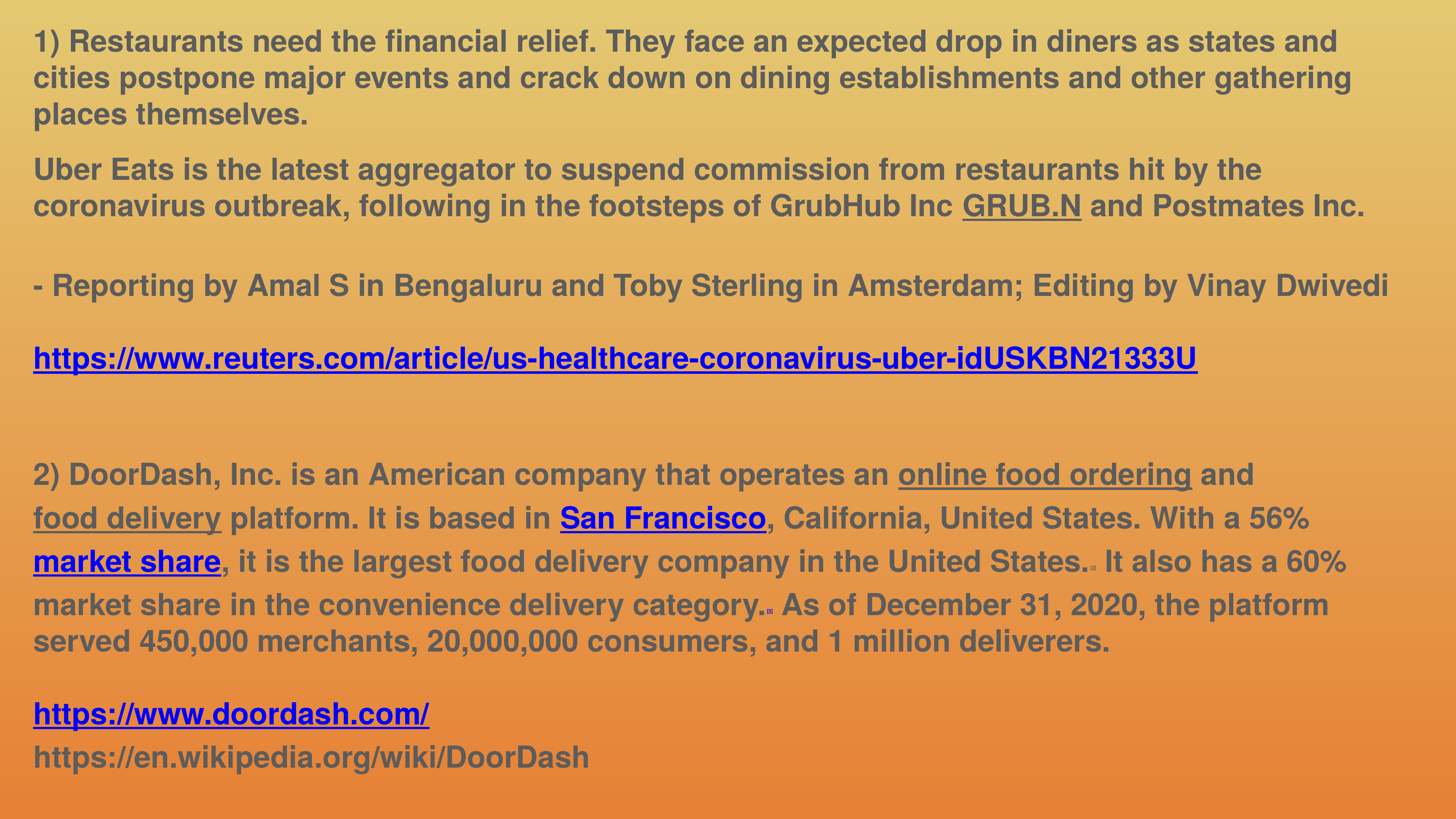

1) Restaurants need the financial relief. They face an expected drop in diners as states and cities postpone major events and crack down on dining establishments and other gathering places themselves.
Uber Eats is the latest aggregator to suspend commission from restaurants hit by the coronavirus outbreak, following in the footsteps of GrubHub Inc GRUB.N and Postmates Inc.
- Reporting by Amal S in Bengaluru and Toby Sterling in Amsterdam; Editing by Vinay Dwivedi
https://www.reuters.com/article/us-healthcare-coronavirus-uber-idUSKBN21333U
2) DoorDash, Inc. is an American company that operates an online food ordering and food delivery platform. It is based in San Francisco, California, United States. With a 56% market share, it is the largest food delivery company in the United States.[2] It also has a 60% market share in the convenience delivery category.[3] As of December 31, 2020, the platform served 450,000 merchants, 20,000,000 consumers, and 1 million deliverers.
https://www.doordash.com/
https://en.wikipedia.org/wiki/DoorDash